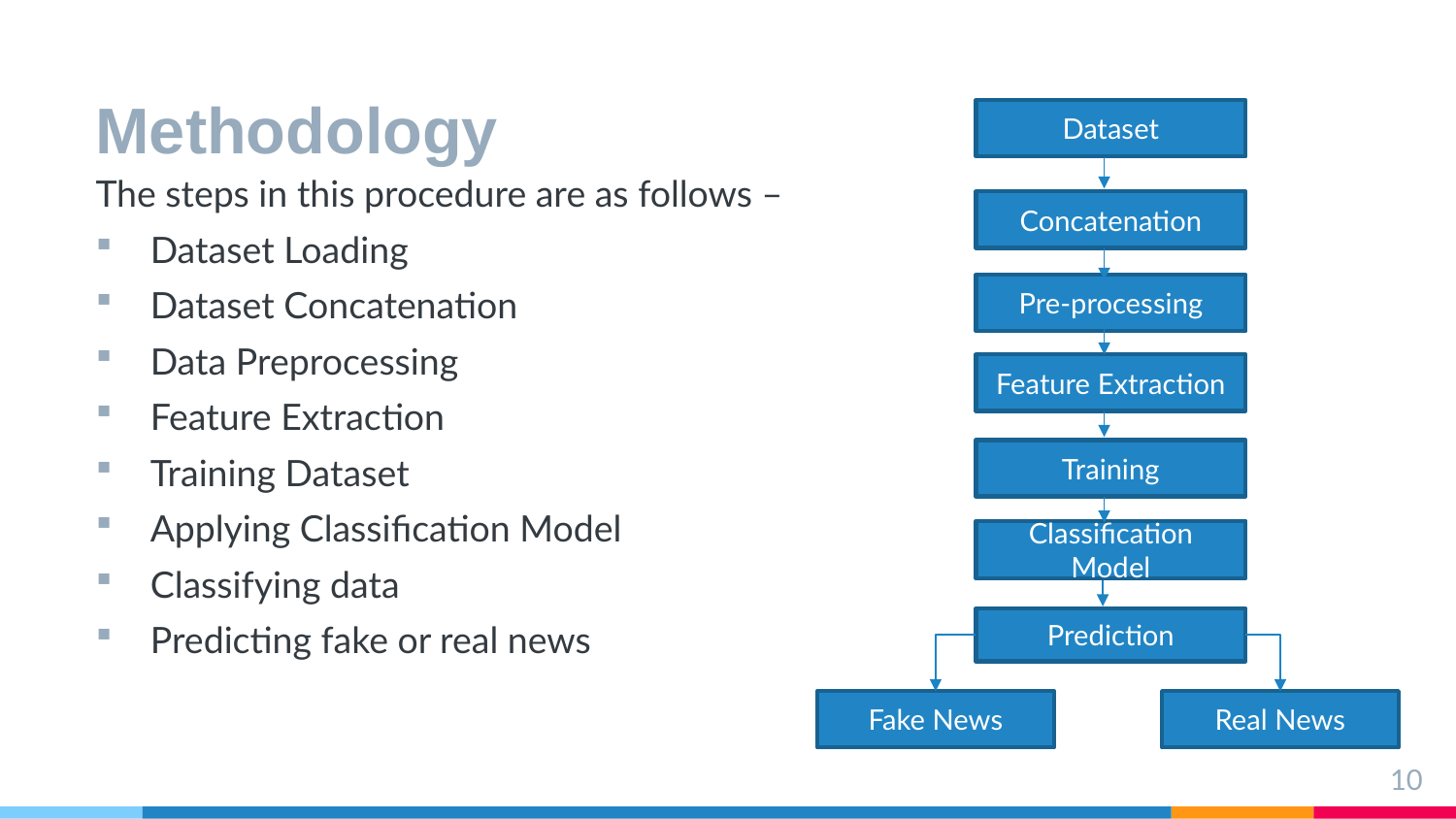

# Methodology
Dataset
The steps in this procedure are as follows –
Dataset Loading
Dataset Concatenation
Data Preprocessing
Feature Extraction
Training Dataset
Applying Classification Model
Classifying data
Predicting fake or real news
Concatenation
Pre-processing
Feature Extraction
Training
Classification Model
Prediction
Real News
Fake News
10